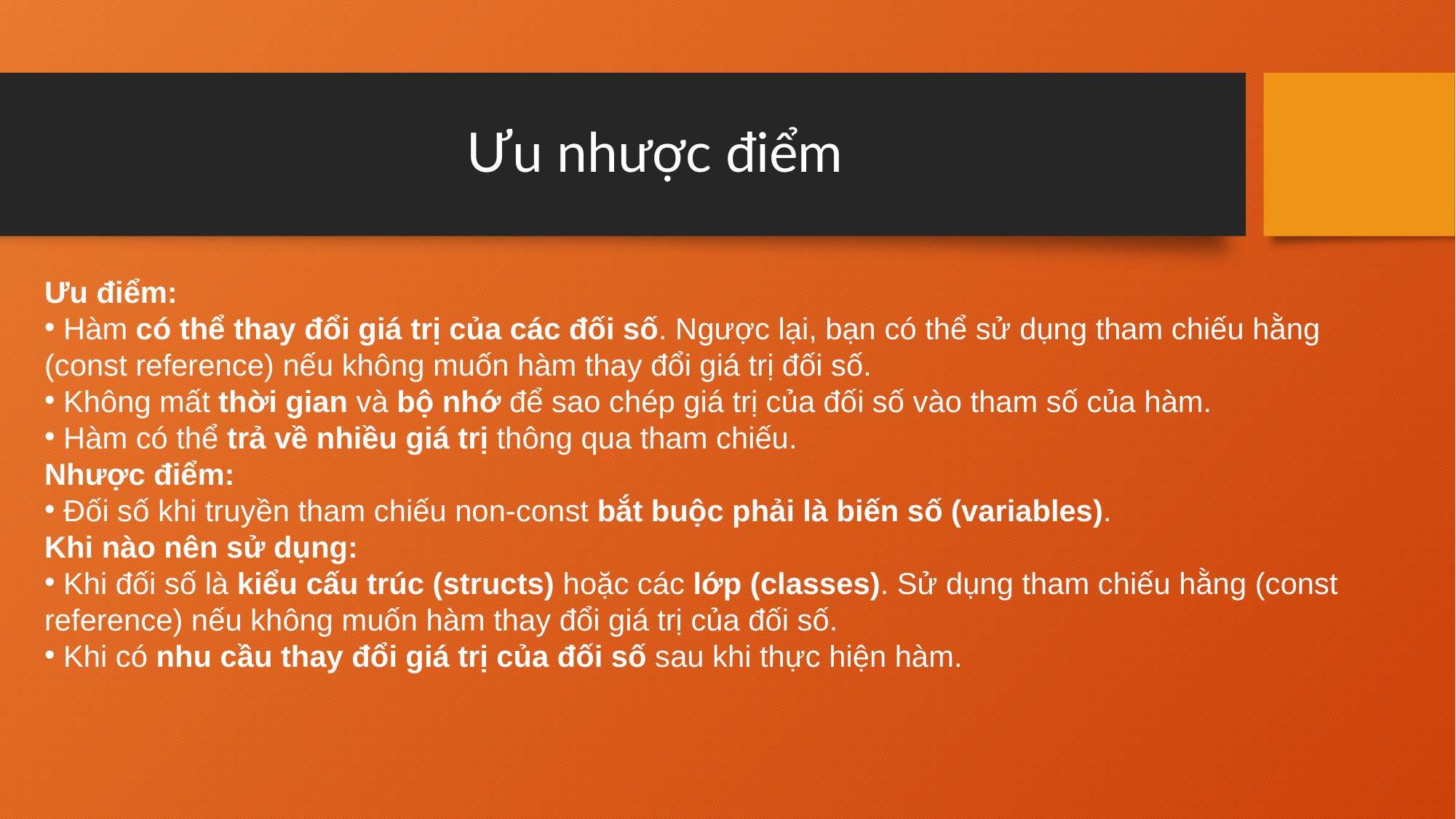

# Ưu nhược điểm
Ưu điểm:
 Hàm có thể thay đổi giá trị của các đối số. Ngược lại, bạn có thể sử dụng tham chiếu hằng (const reference) nếu không muốn hàm thay đổi giá trị đối số.
 Không mất thời gian và bộ nhớ để sao chép giá trị của đối số vào tham số của hàm.
 Hàm có thể trả về nhiều giá trị thông qua tham chiếu.
Nhược điểm:
 Đối số khi truyền tham chiếu non-const bắt buộc phải là biến số (variables).
Khi nào nên sử dụng:
 Khi đối số là kiểu cấu trúc (structs) hoặc các lớp (classes). Sử dụng tham chiếu hằng (const reference) nếu không muốn hàm thay đổi giá trị của đối số.
 Khi có nhu cầu thay đổi giá trị của đối số sau khi thực hiện hàm.